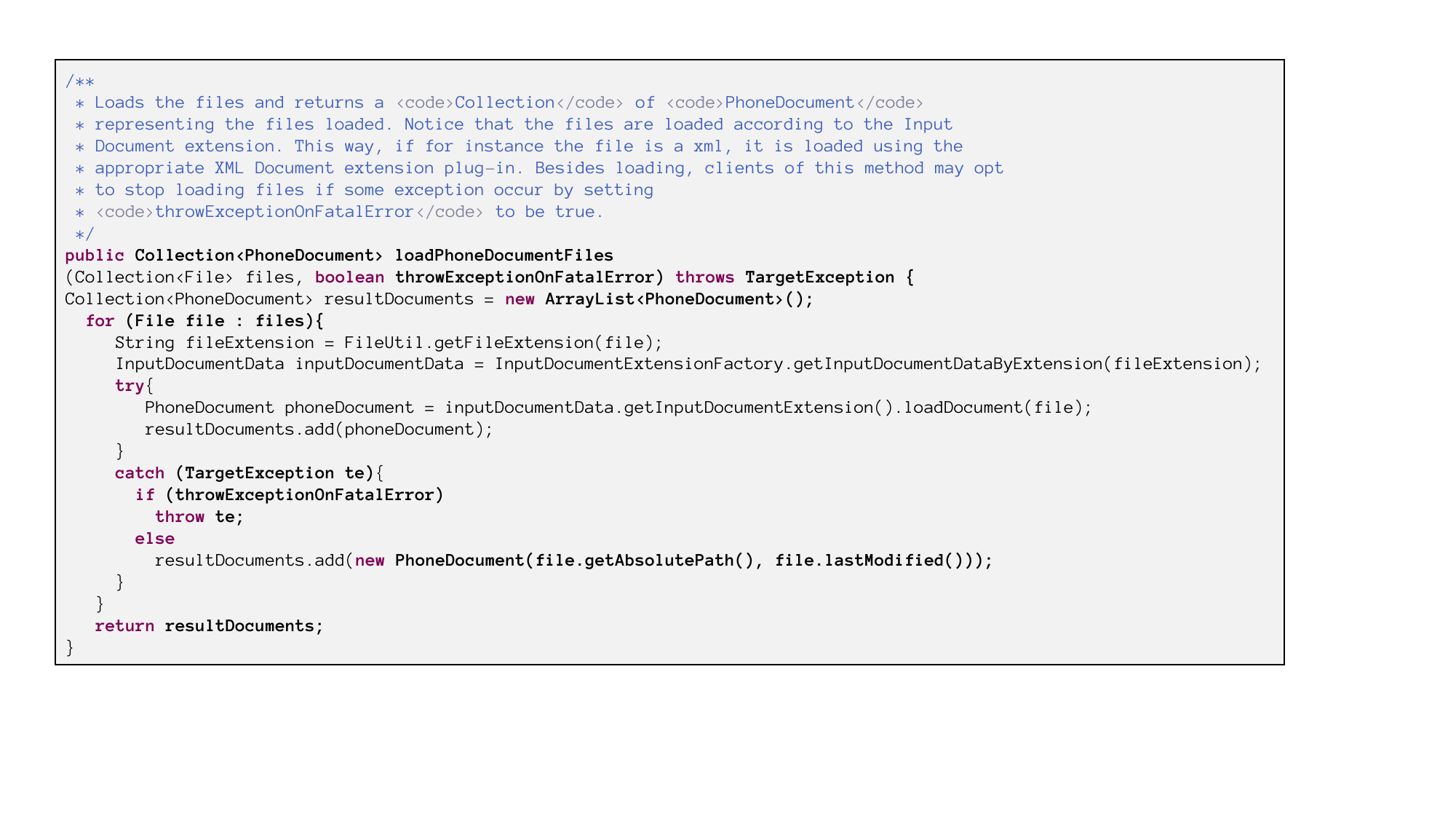

/**
 * Loads the files and returns a <code>Collection</code> of <code>PhoneDocument</code>
 * representing the files loaded. Notice that the files are loaded according to the Input
 * Document extension. This way, if for instance the file is a xml, it is loaded using the
 * appropriate XML Document extension plug-in. Besides loading, clients of this method may opt
 * to stop loading files if some exception occur by setting
 * <code>throwExceptionOnFatalError</code> to be true.
 */
public Collection<PhoneDocument> loadPhoneDocumentFiles
(Collection<File> files, boolean throwExceptionOnFatalError) throws TargetException {
Collection<PhoneDocument> resultDocuments = new ArrayList<PhoneDocument>();
  for (File file : files){
     String fileExtension = FileUtil.getFileExtension(file);
     InputDocumentData inputDocumentData = InputDocumentExtensionFactory.getInputDocumentDataByExtension(fileExtension);
     try{
        PhoneDocument phoneDocument = inputDocumentData.getInputDocumentExtension().loadDocument(file);
        resultDocuments.add(phoneDocument);
     }
     catch (TargetException te){
       if (throwExceptionOnFatalError)
         throw te;
       else
         resultDocuments.add(new PhoneDocument(file.getAbsolutePath(), file.lastModified()));
     }
   }
   return resultDocuments;
}